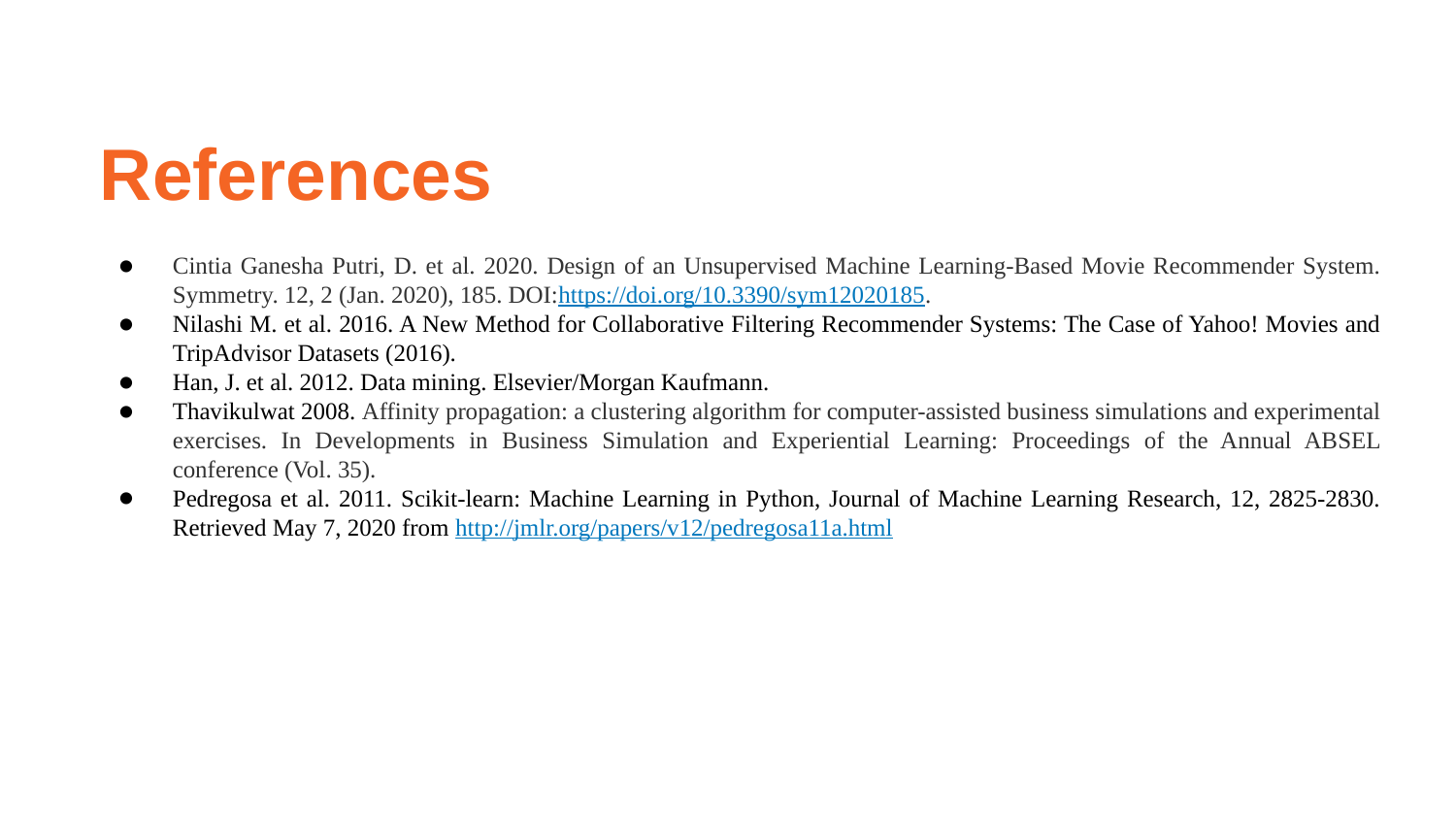

References
Cintia Ganesha Putri, D. et al. 2020. Design of an Unsupervised Machine Learning-Based Movie Recommender System. Symmetry. 12, 2 (Jan. 2020), 185. DOI:https://doi.org/10.3390/sym12020185.
Nilashi M. et al. 2016. A New Method for Collaborative Filtering Recommender Systems: The Case of Yahoo! Movies and TripAdvisor Datasets (2016).
Han, J. et al. 2012. Data mining. Elsevier/Morgan Kaufmann.
Thavikulwat 2008. Affinity propagation: a clustering algorithm for computer-assisted business simulations and experimental exercises. In Developments in Business Simulation and Experiential Learning: Proceedings of the Annual ABSEL conference (Vol. 35).
Pedregosa et al. 2011. Scikit-learn: Machine Learning in Python, Journal of Machine Learning Research, 12, 2825-2830. Retrieved May 7, 2020 from http://jmlr.org/papers/v12/pedregosa11a.html